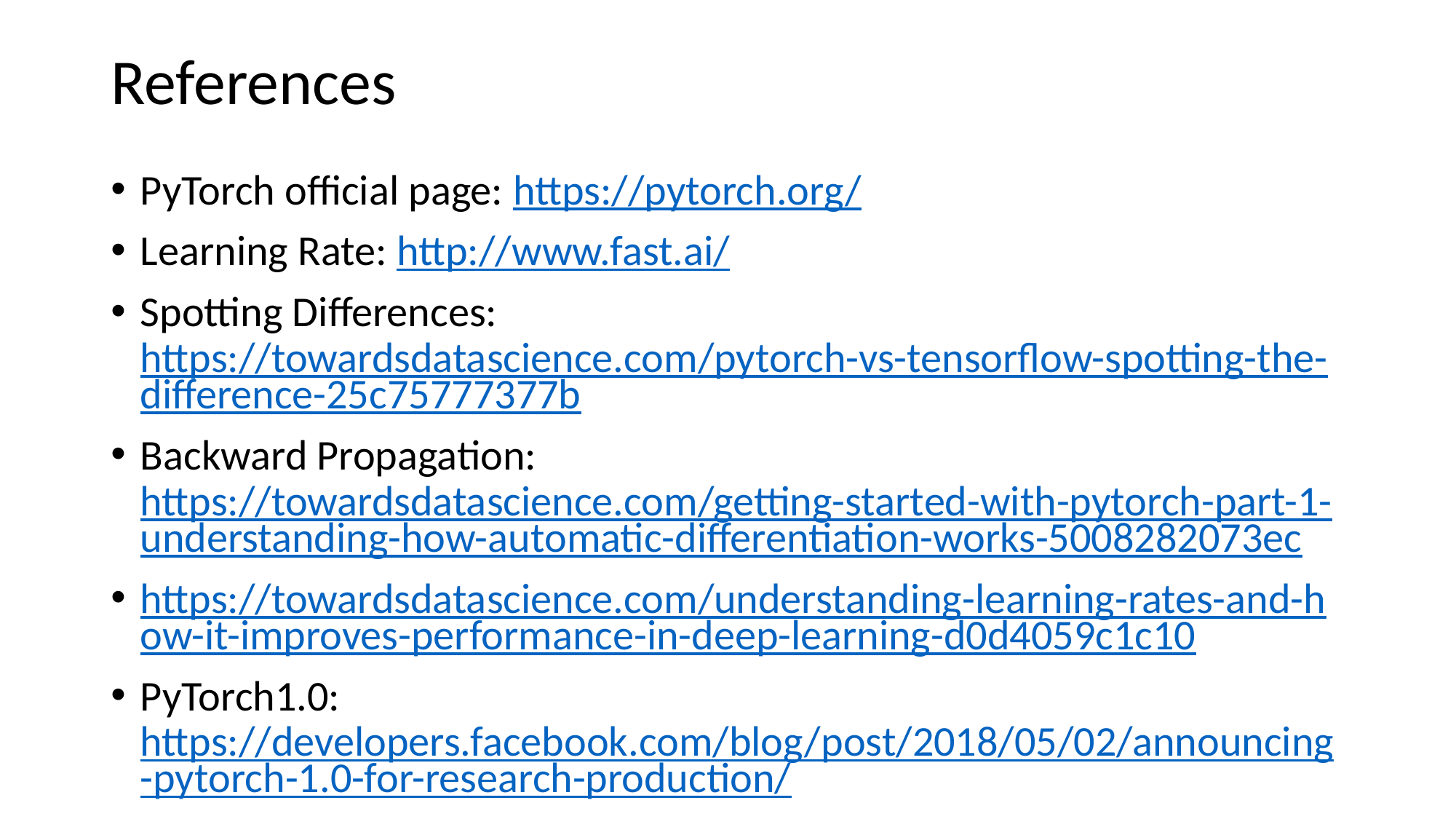

# References
PyTorch official page: https://pytorch.org/
Learning Rate: http://www.fast.ai/
Spotting Differences: https://towardsdatascience.com/pytorch-vs-tensorflow-spotting-the-difference-25c75777377b
Backward Propagation: https://towardsdatascience.com/getting-started-with-pytorch-part-1-understanding-how-automatic-differentiation-works-5008282073ec
https://towardsdatascience.com/understanding-learning-rates-and-how-it-improves-performance-in-deep-learning-d0d4059c1c10
PyTorch1.0: https://developers.facebook.com/blog/post/2018/05/02/announcing-pytorch-1.0-for-research-production/